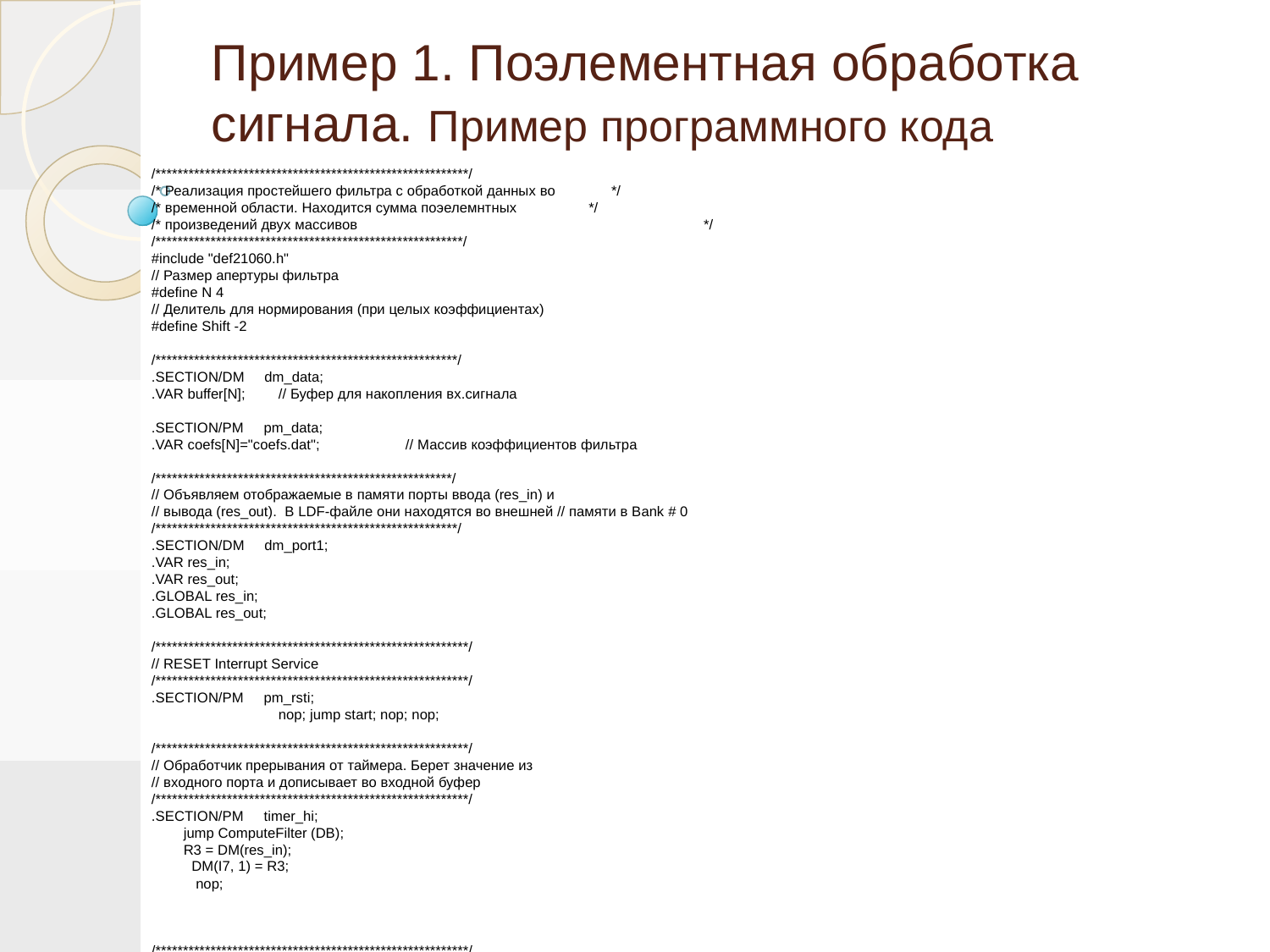

# Пример 1. Поэлементная обработка сигнала. Пример программного кода
/*********************************************************/
/* Реализация простейшего фильтра с обработкой данных во              */
/* временной области. Находится сумма поэелемнтных 	              */
/* произведений двух массивов                 		           */
/********************************************************/
#include "def21060.h"
// Размер апертуры фильтра
#define N 4
// Делитель для нормирования (при целых коэффициентах)
#define Shift -2

/*******************************************************/
.SECTION/DM     dm_data;
.VAR buffer[N];	// Буфер для накопления вх.сигнала

.SECTION/PM     pm_data;
.VAR coefs[N]="coefs.dat";	// Массив коэффициентов фильтра

/******************************************************/
// Объявляем отображаемые в памяти порты ввода (res_in) и
// вывода (res_out).  В LDF-файле они находятся во внешней // памяти в Bank # 0
/*******************************************************/
.SECTION/DM     dm_port1;
.VAR res_in;
.VAR res_out;
.GLOBAL res_in;
.GLOBAL res_out;

/*********************************************************/
// RESET Interrupt Service
/*********************************************************/
.SECTION/PM     pm_rsti;
	nop; jump start; nop; nop;

/*********************************************************/
// Обработчик прерывания от таймера. Берет значение из
// входного порта и дописывает во входной буфер
/*********************************************************/
.SECTION/PM     timer_hi;
        jump ComputeFilter (DB);
        R3 = DM(res_in);
          DM(I7, 1) = R3;
           nop;

/*********************************************************/
// Инициализация
/*********************************************************/
.SECTION/PM     pm_code;
start:

// Круговой буфер входного сигнала (текущего фрагмента)
	B7 = buffer;
	L7 = @buffer;
	M7 = 1;

// Круговой буфер коэффициентов фильтра
	B15 = coefs;
	L15 = @coefs;
	M15 = 1;

	R4 = Shift;	        // Для деления накопленной суммы

// Минимальный период таймера для нормальной работы
	TPeriod = ???;	          // Посчитать!
	TCount = ???;

	bit set MODE1 IRPTEN;      // Разрешаем прерывания
	bit set MODE2 TIMEN;        // Включаем таймер
	bit set IMASK TMZHI;          // Размаскируем таймер

// Бесконечный цикл для обработки событий
wait:   idle;
        jump wait;	// возврат после обработки прерывания

/******************************************************/
// Вычислительная процедура для обработки целых чисел с
// числом коэффициентов, являющимся степенью 2
/******************************************************/
ComputeFilter:
	MRF=0, R2=DM(I7,M7), R1=PM(I15,M15);
	LCNTR=N-1, DO outsample UNTIL LCE;
outsample:                                 MRF=MRF+R2*R1 (UUI), R2=DM(I7,M7),  R1=PM(I15,M15);
	rti (DB), R2=MRF+R2*R1 (UUI);
	R0 = ASHIFT R2 BY R4;
	DM(res_out) = R0;	// Зависит от WS !
/******************************************************/